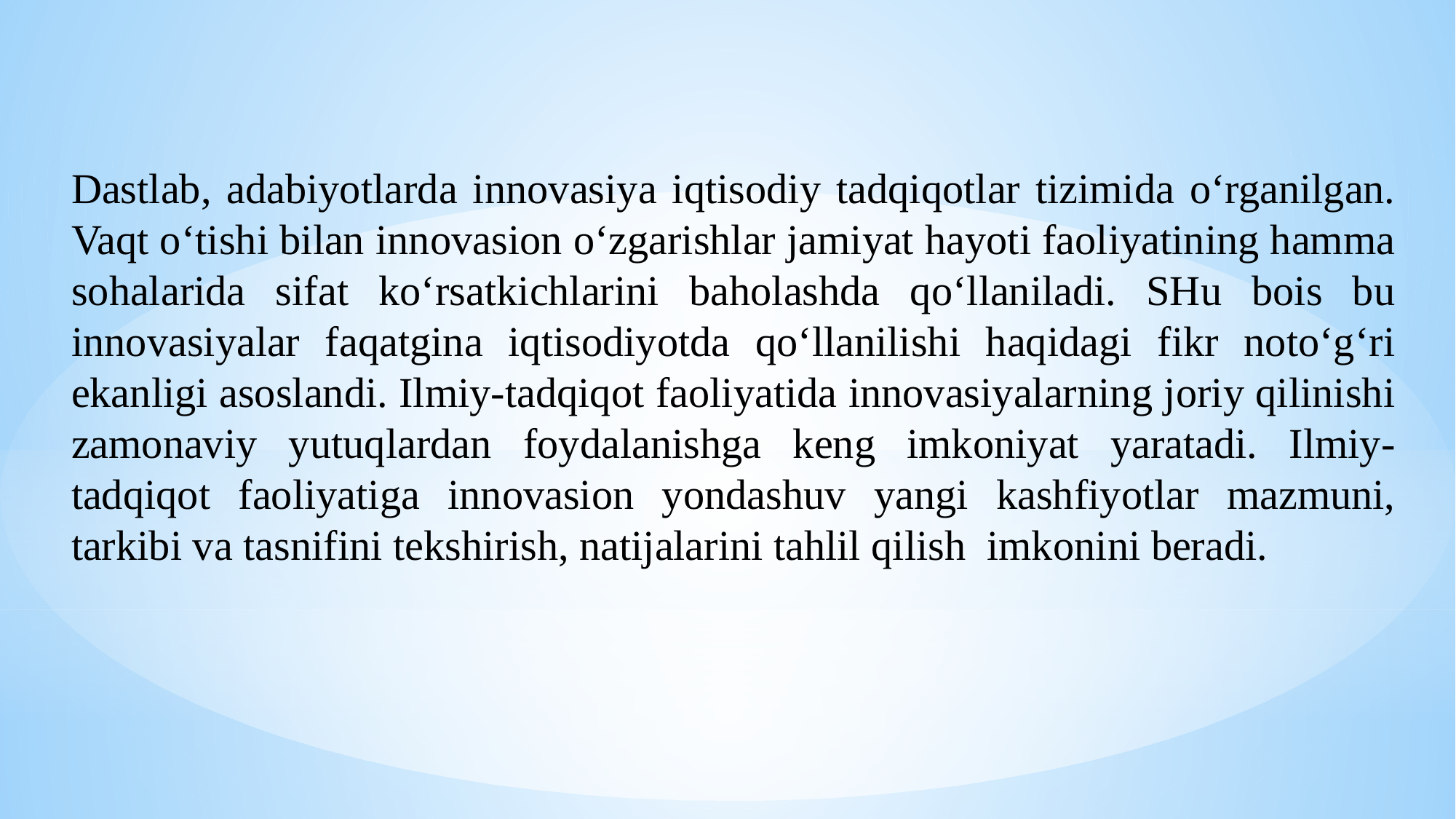

Dastlab, adabiyotlarda innovasiya iqtisodiy tadqiqotlar tizimida o‘rganilgan. Vaqt o‘tishi bilan innovasion o‘zgarishlar jamiyat hayoti faoliyatining hamma sohalarida sifat ko‘rsatkichlarini baholashda qo‘llaniladi. SHu bois bu innovasiyalar faqatgina iqtisodiyotda qo‘llanilishi haqidagi fikr noto‘g‘ri ekanligi asoslandi. Ilmiy-tadqiqot faoliyatida innovasiyalarning joriy qilinishi zamonaviy yutuqlardan foydalanishga keng imkoniyat yaratadi. Ilmiy-tadqiqot faoliyatiga innovasion yondashuv yangi kashfiyotlar mazmuni, tarkibi va tasnifini tekshirish, natijalarini tahlil qilish  imkonini beradi.